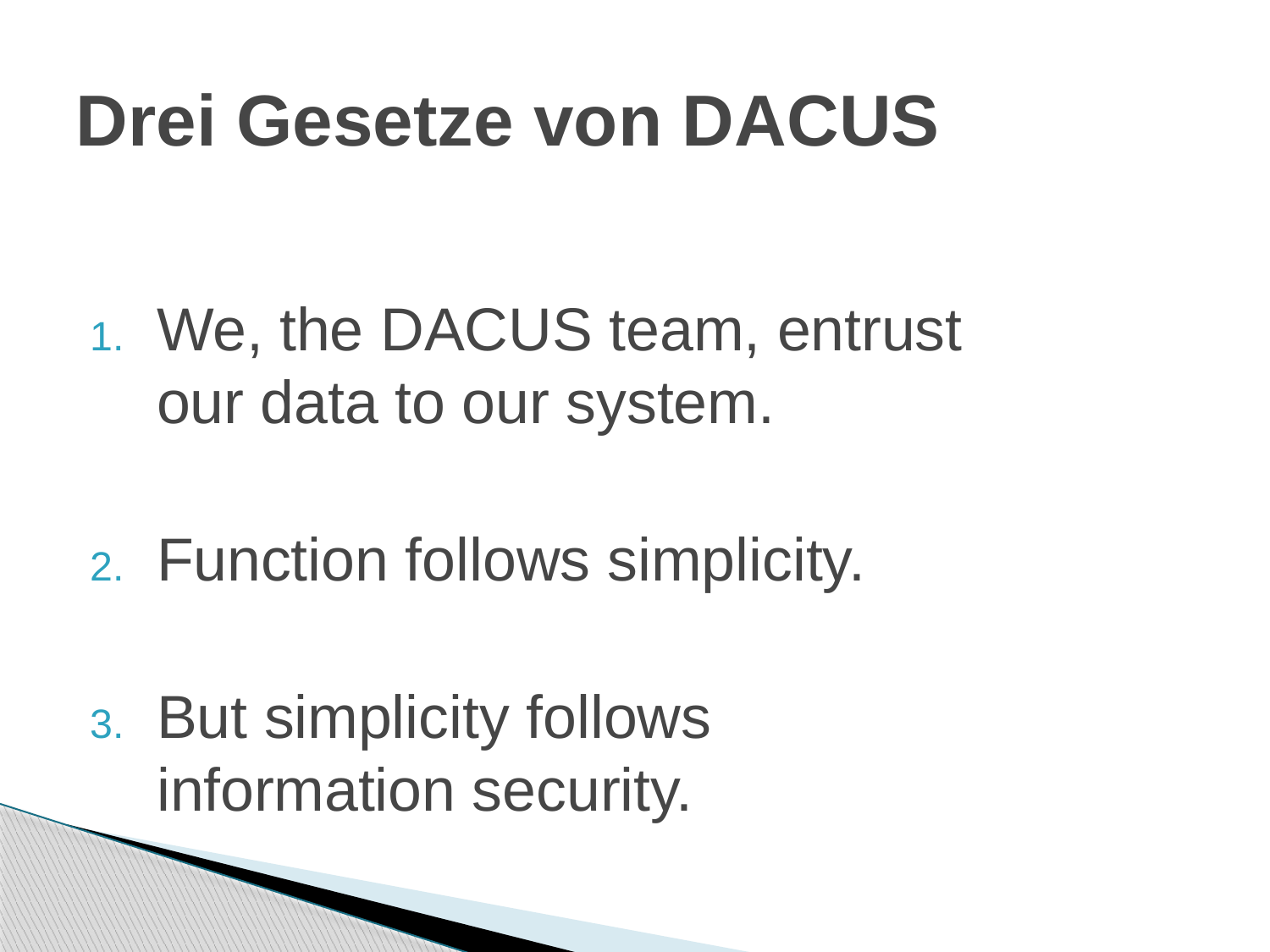

# Drei Gesetze von DACUS

We, the DACUS team, entrust
our data to our system.

Function follows simplicity.

But simplicity follows
information security.